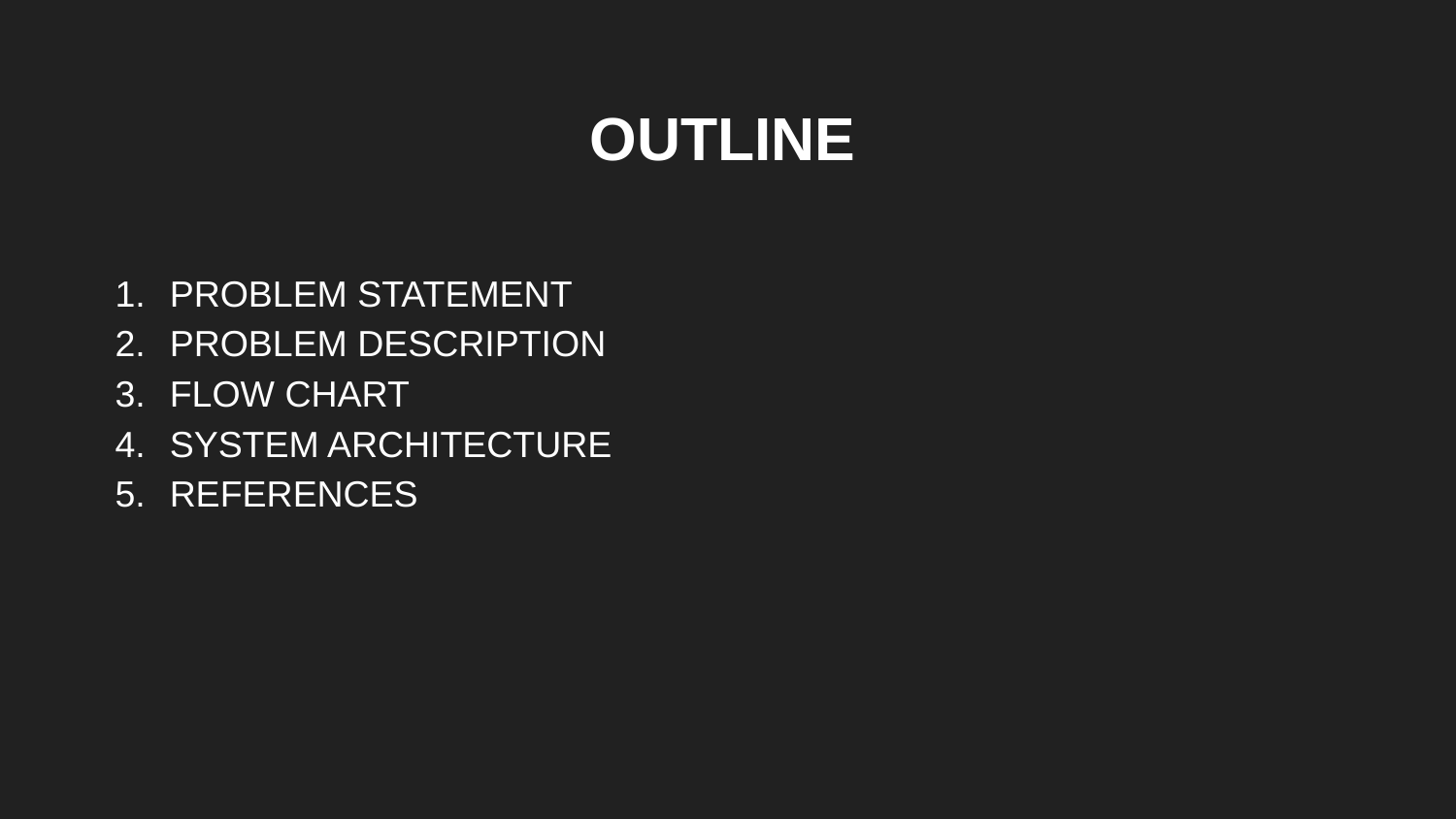

# OUTLINE
PROBLEM STATEMENT
PROBLEM DESCRIPTION
FLOW CHART
SYSTEM ARCHITECTURE
REFERENCES